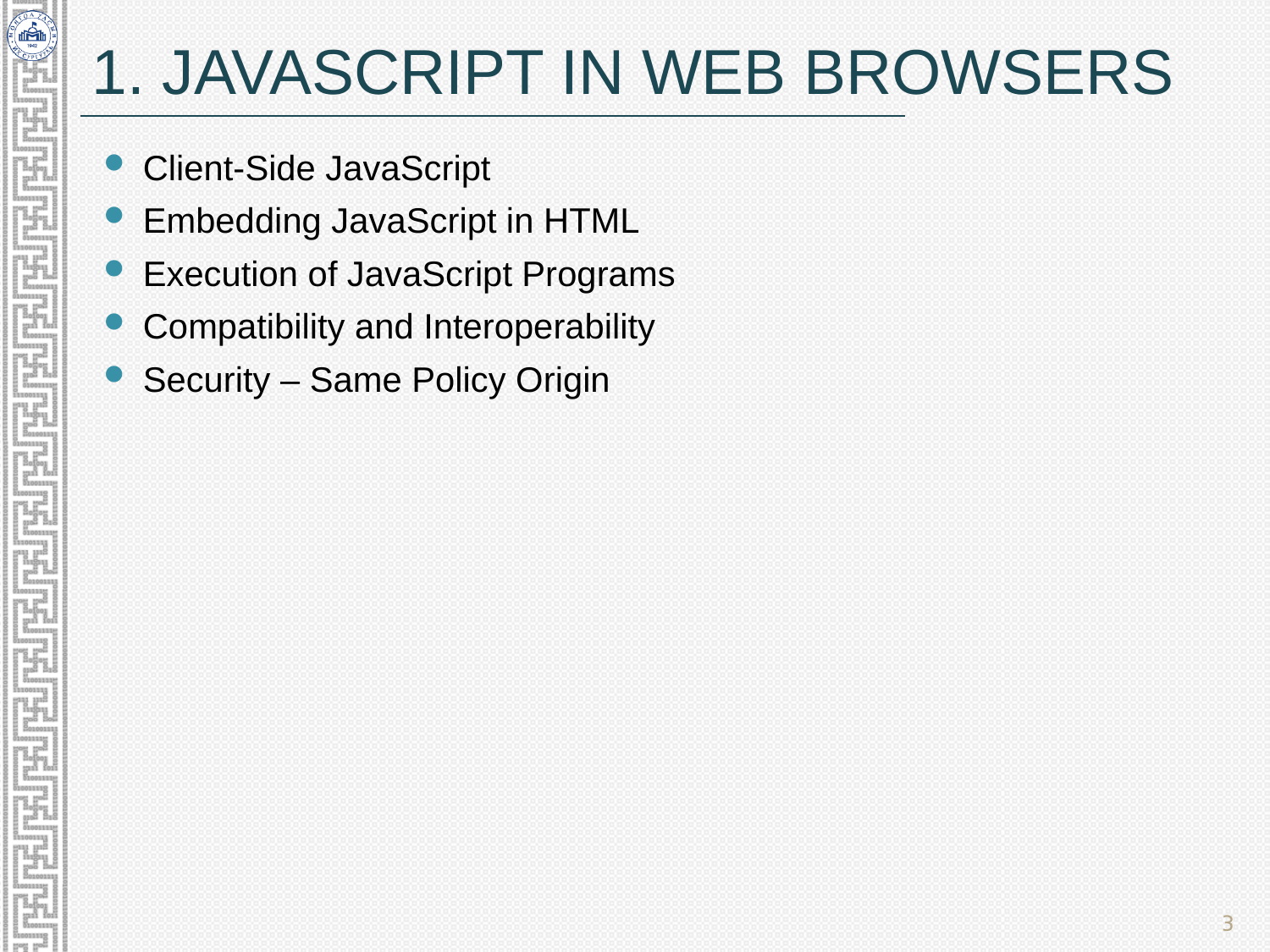

# 1. JavaScript in Web Browsers
Client-Side JavaScript
Embedding JavaScript in HTML
Execution of JavaScript Programs
Compatibility and Interoperability
Security – Same Policy Origin
3